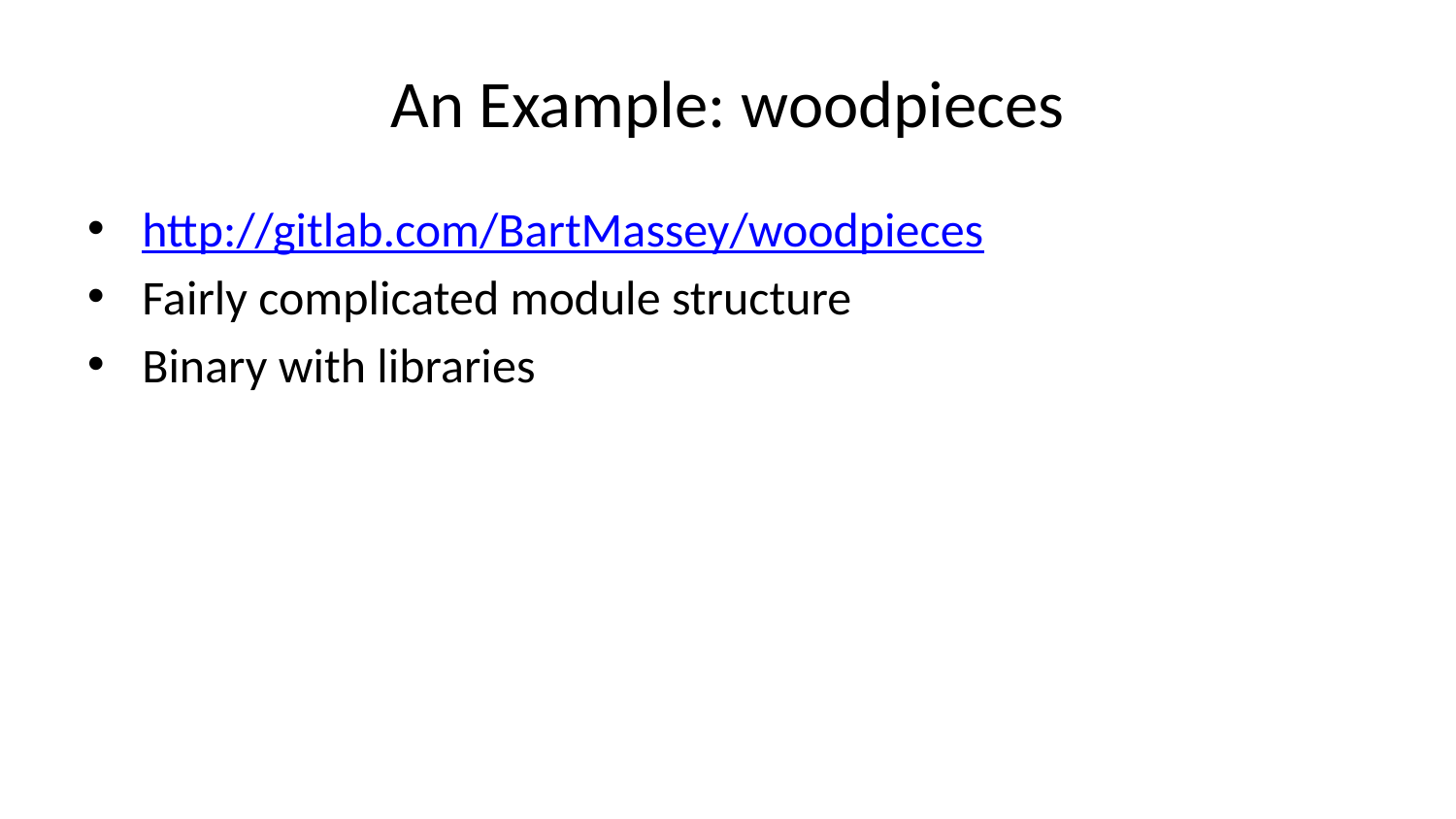

# An Example: woodpieces
http://gitlab.com/BartMassey/woodpieces
Fairly complicated module structure
Binary with libraries